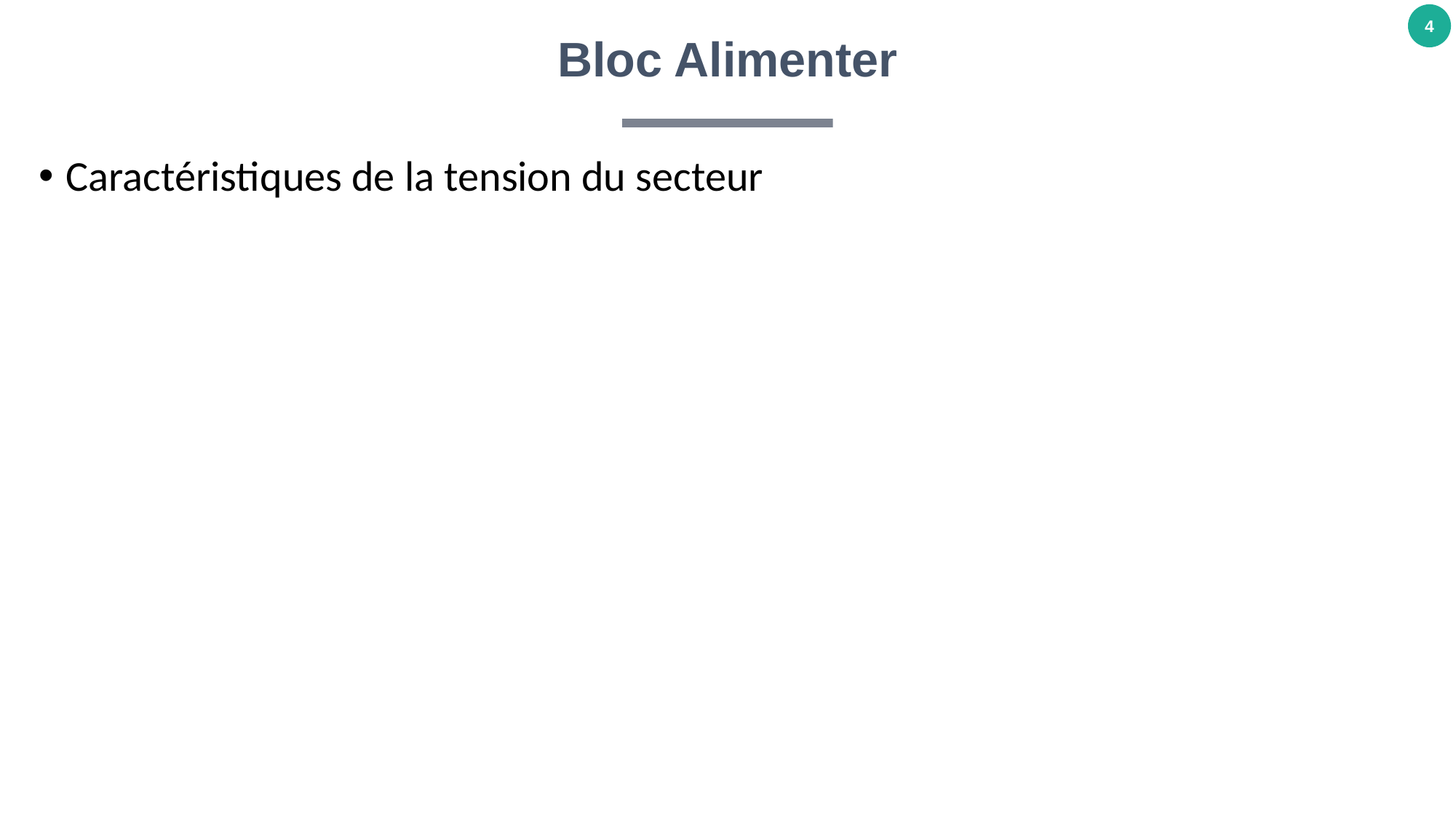

# Bloc Alimenter
Caractéristiques de la tension du secteur